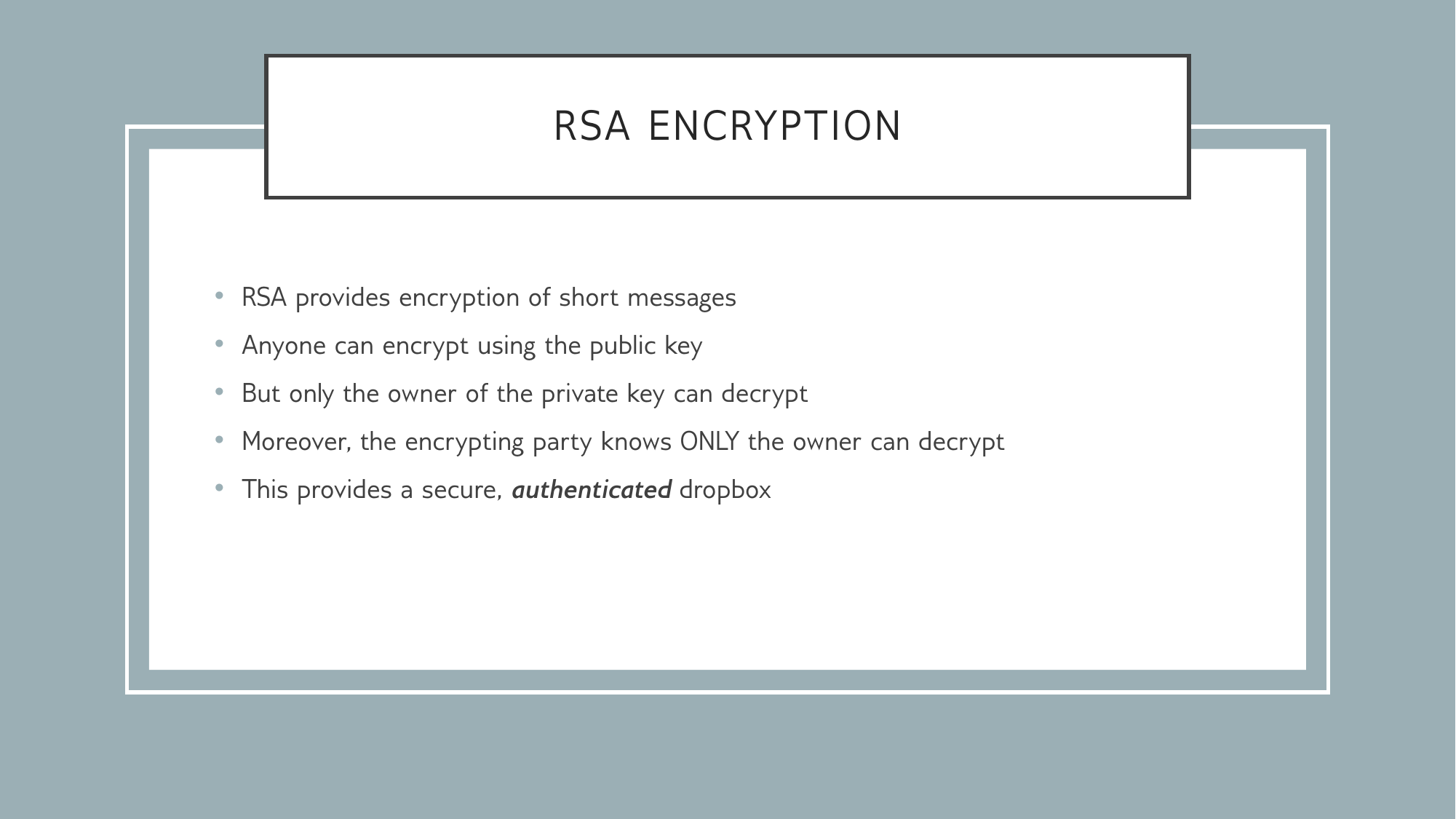

# RSA Encryption

RSA provides encryption of short messages
Anyone can encrypt using the public key
But only the owner of the private key can decrypt
Moreover, the encrypting party knows ONLY the owner can decrypt
This provides a secure, authenticated dropbox